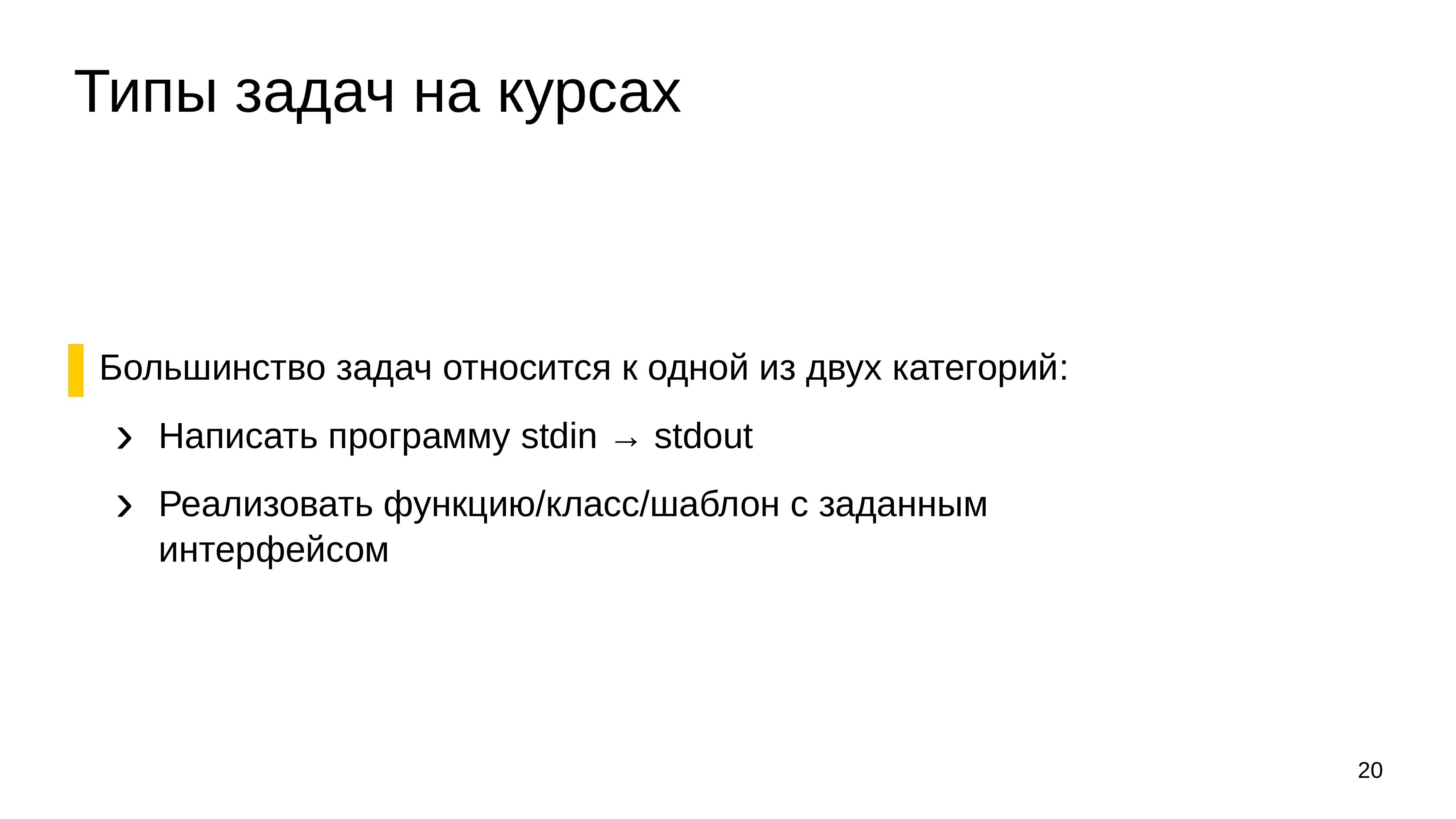

# Типы задач на курсах
Большинство задач относится к одной из двух категорий:
Написать программу stdin → stdout
Реализовать функцию/класс/шаблон с заданным интерфейсом

20